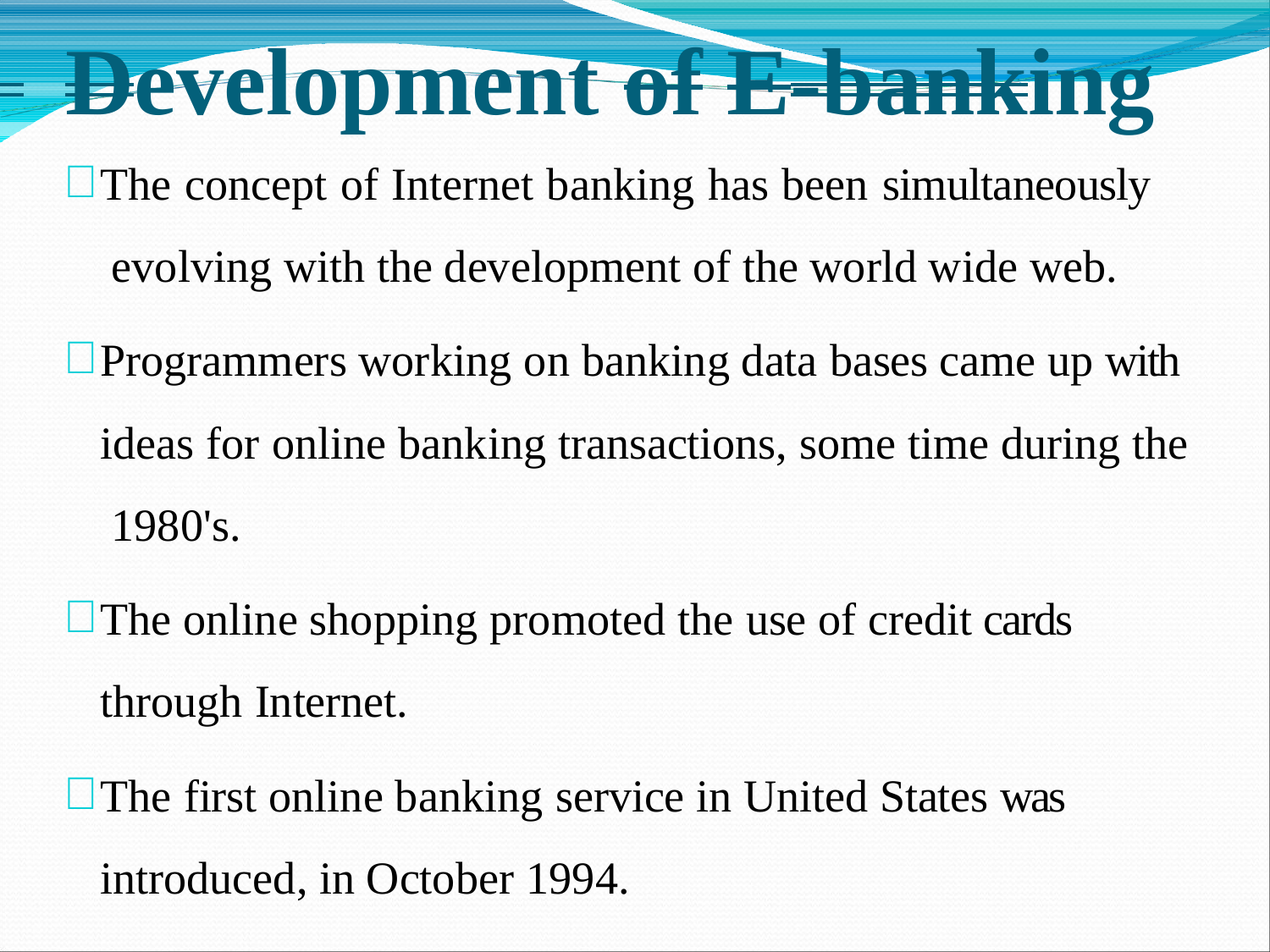

# Development of	E-banking

The concept of Internet banking has been simultaneously  evolving with the development of the world wide web.
Programmers working on banking data bases came up with  ideas for online banking transactions, some time during the  1980's.
The online shopping promoted the use of credit cards  through Internet.
The first online banking service in United States was  introduced, in October 1994.